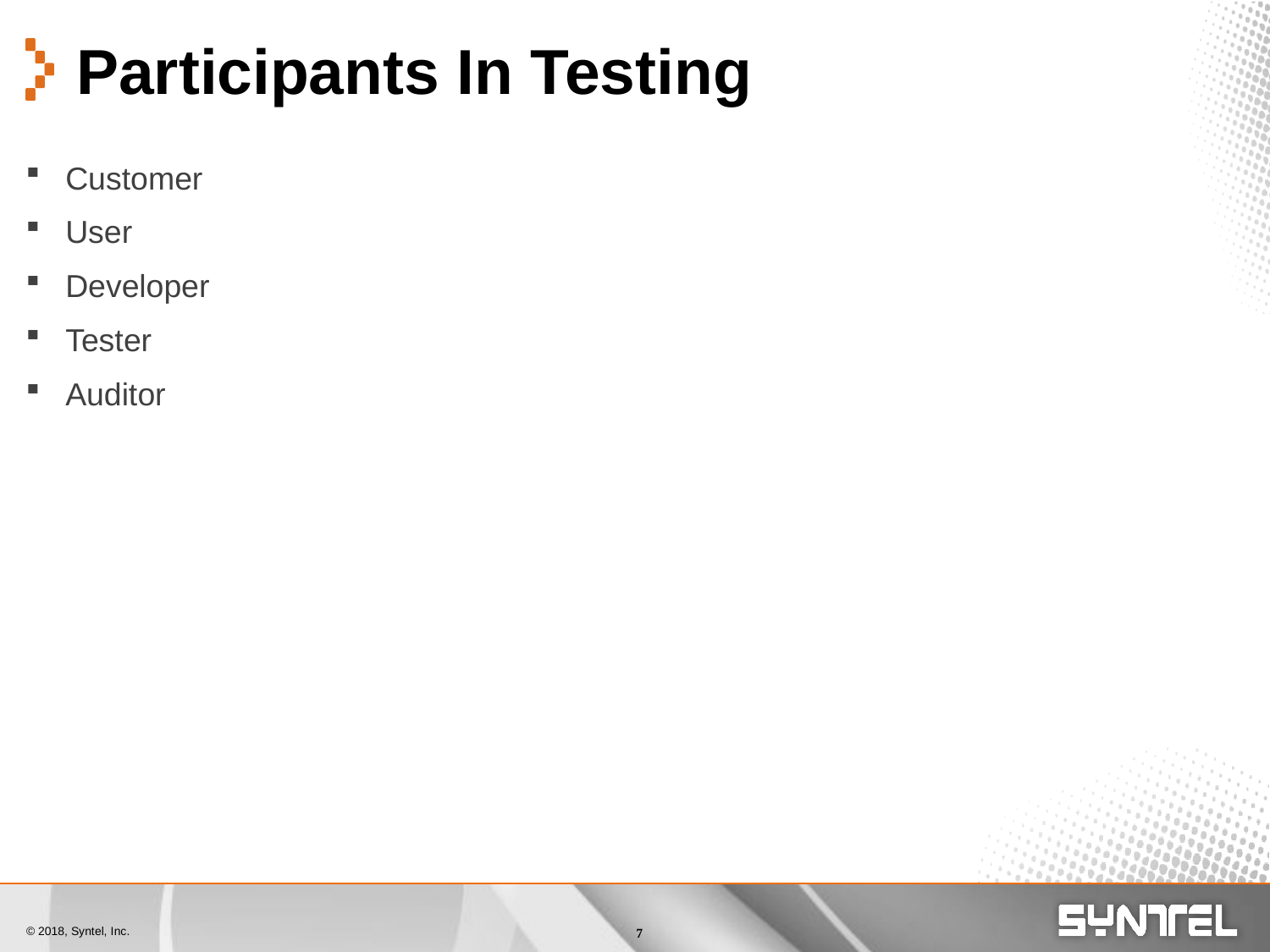

Participants In Testing
Customer
User
Developer
Tester
Auditor